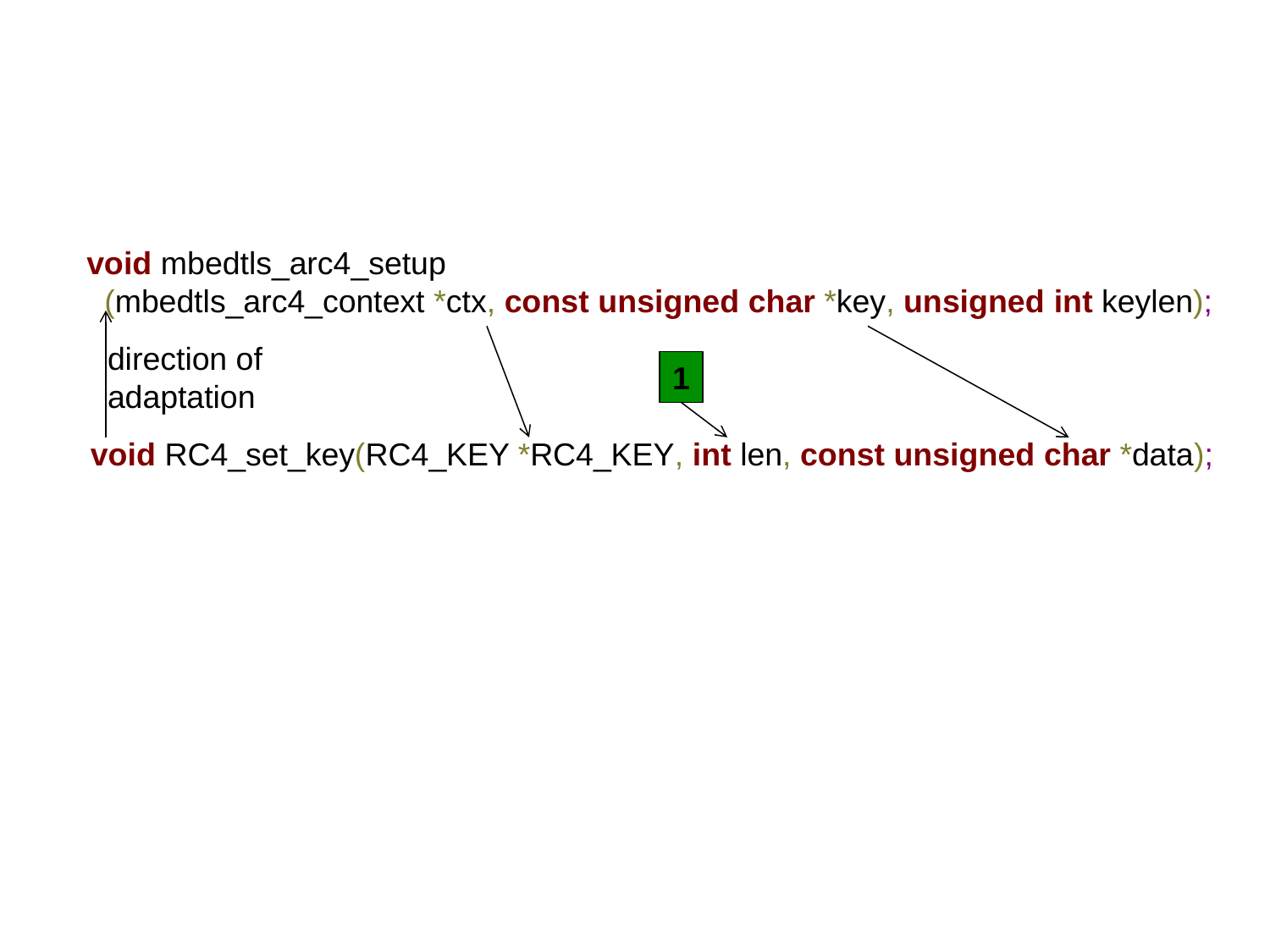

void mbedtls_arc4_setup
  (mbedtls_arc4_context *ctx, const unsigned char *key, unsigned int keylen);
direction of
adaptation
1
void RC4_set_key(RC4_KEY *RC4_KEY, int len, const unsigned char *data);